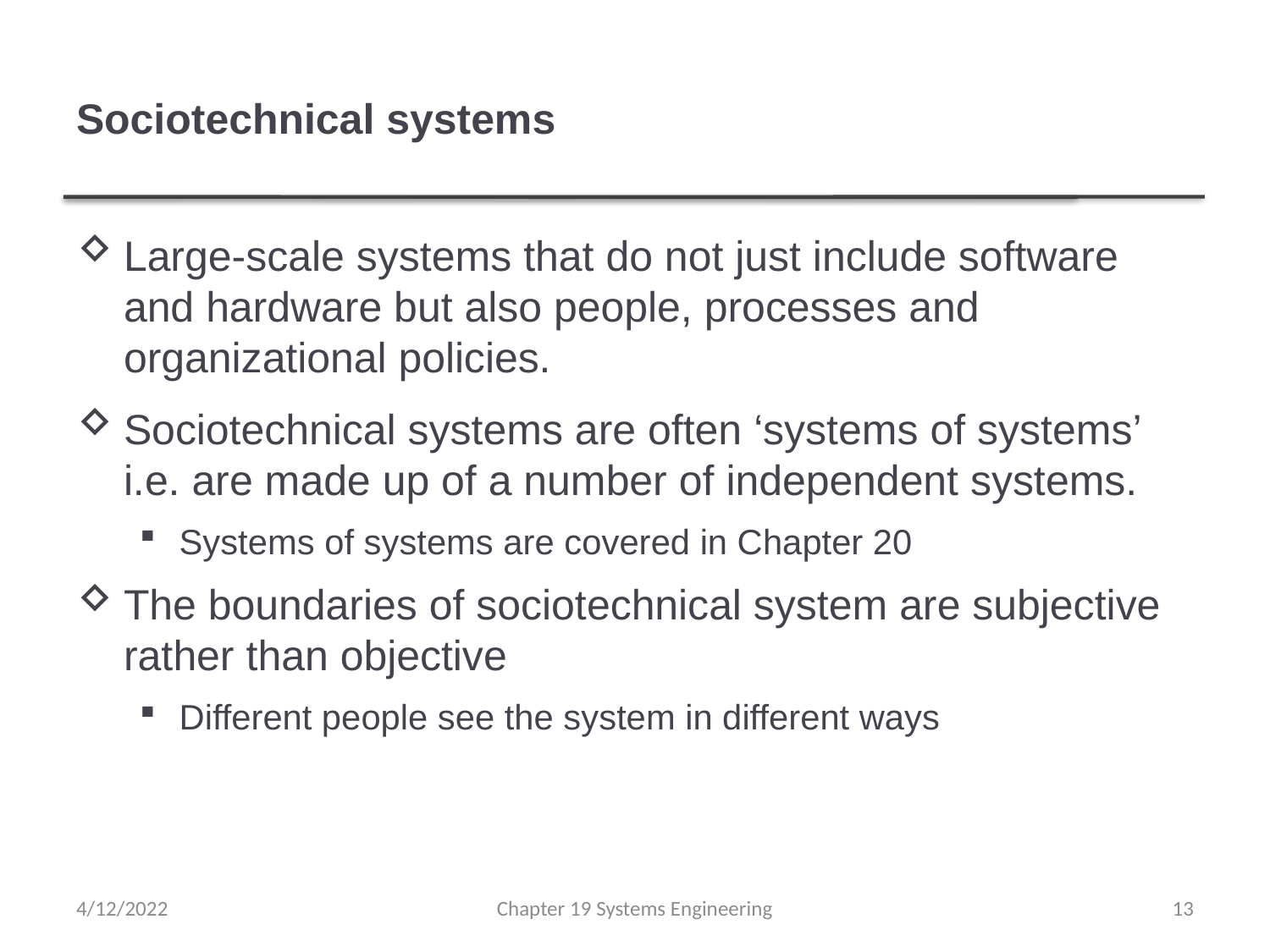

# Sociotechnical systems
Large-scale systems that do not just include software and hardware but also people, processes and organizational policies.
Sociotechnical systems are often ‘systems of systems’ i.e. are made up of a number of independent systems.
Systems of systems are covered in Chapter 20
The boundaries of sociotechnical system are subjective rather than objective
Different people see the system in different ways
4/12/2022
Chapter 19 Systems Engineering
13